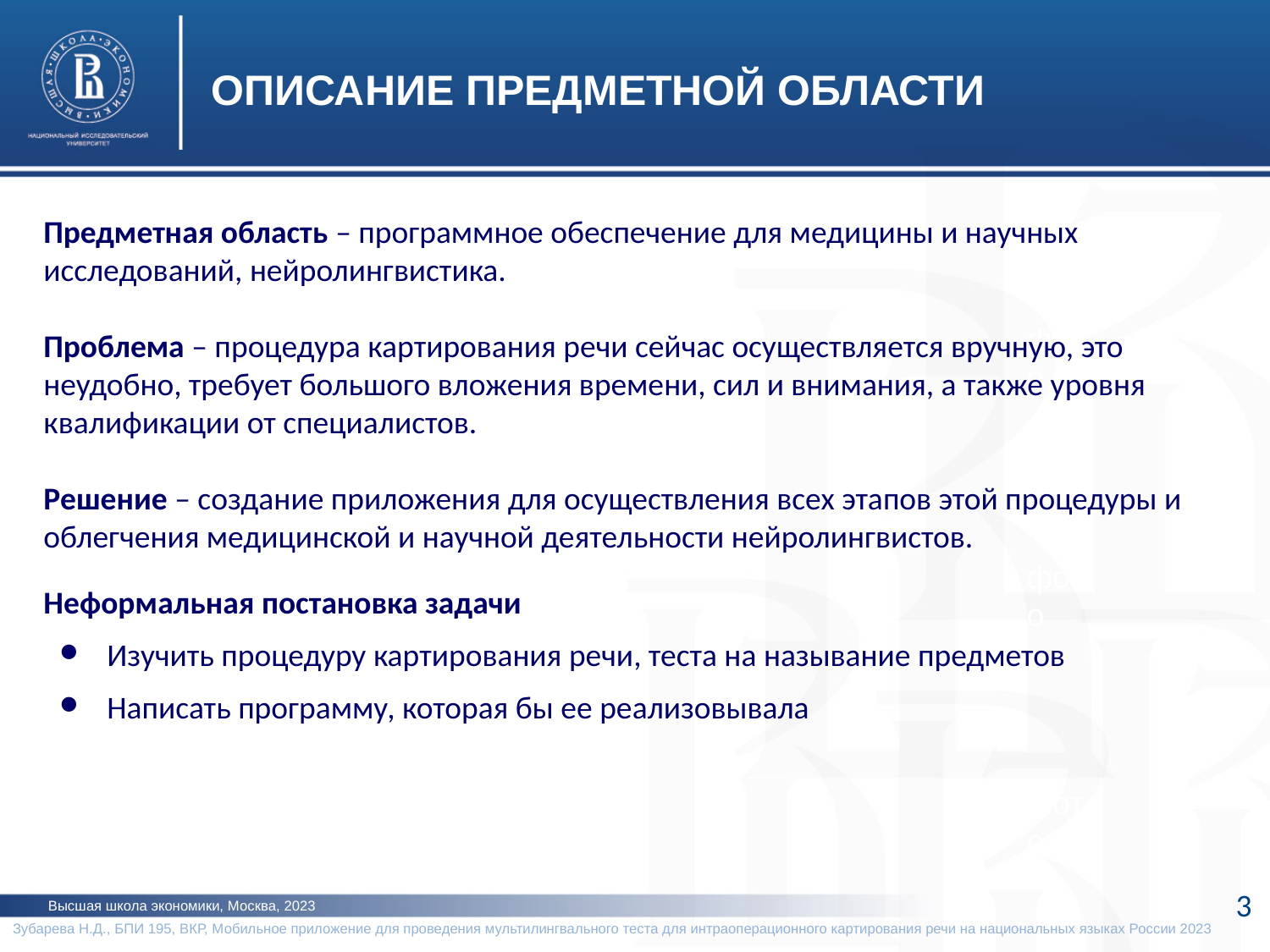

ОПИСАНИЕ ПРЕДМЕТНОЙ ОБЛАСТИ
Предметная область – программное обеспечение для медицины и научных исследований, нейролингвистика.

Проблема – процедура картирования речи сейчас осуществляется вручную, это неудобно, требует большого вложения времени, сил и внимания, а также уровня квалификации от специалистов.

Решение – создание приложения для осуществления всех этапов этой процедуры и облегчения медицинской и научной деятельности нейролингвистов.

Неформальная постановка задачи
Изучить процедуру картирования речи, теста на называние предметов
Написать программу, которая бы ее реализовывала
фото
фото
фото
3
Высшая школа экономики, Москва, 2023
Зубарева Н.Д., БПИ 195, ВКР, Мобильное приложение для проведения мультилингвального теста для интраоперационного картирования речи на национальных языках России 2023